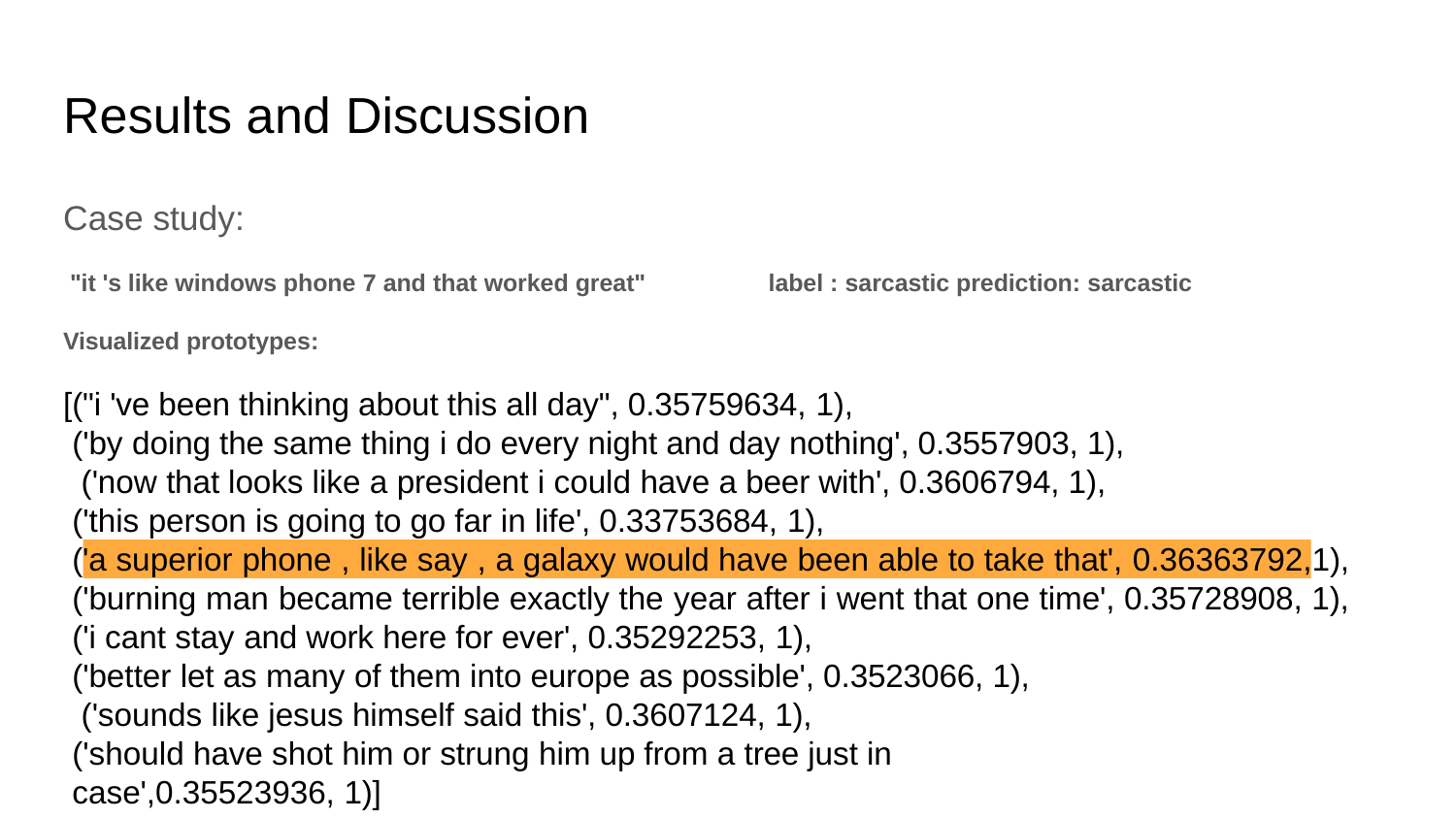

# Results and Discussion
Case study:
"it 's like windows phone 7 and that worked great"
label : sarcastic prediction: sarcastic
Visualized prototypes:

[("i 've been thinking about this all day", 0.35759634, 1),
('by doing the same thing i do every night and day nothing', 0.3557903, 1),  ('now that looks like a president i could have a beer with', 0.3606794, 1),  ('this person is going to go far in life', 0.33753684, 1),
('a superior phone , like say , a galaxy would have been able to take that', 0.36363792,1),  ('burning man became terrible exactly the year after i went that one time', 0.35728908, 1),  ('i cant stay and work here for ever', 0.35292253, 1),
('better let as many of them into europe as possible', 0.3523066, 1),  ('sounds like jesus himself said this', 0.3607124, 1),
('should have shot him or strung him up from a tree just in case',0.35523936, 1)]